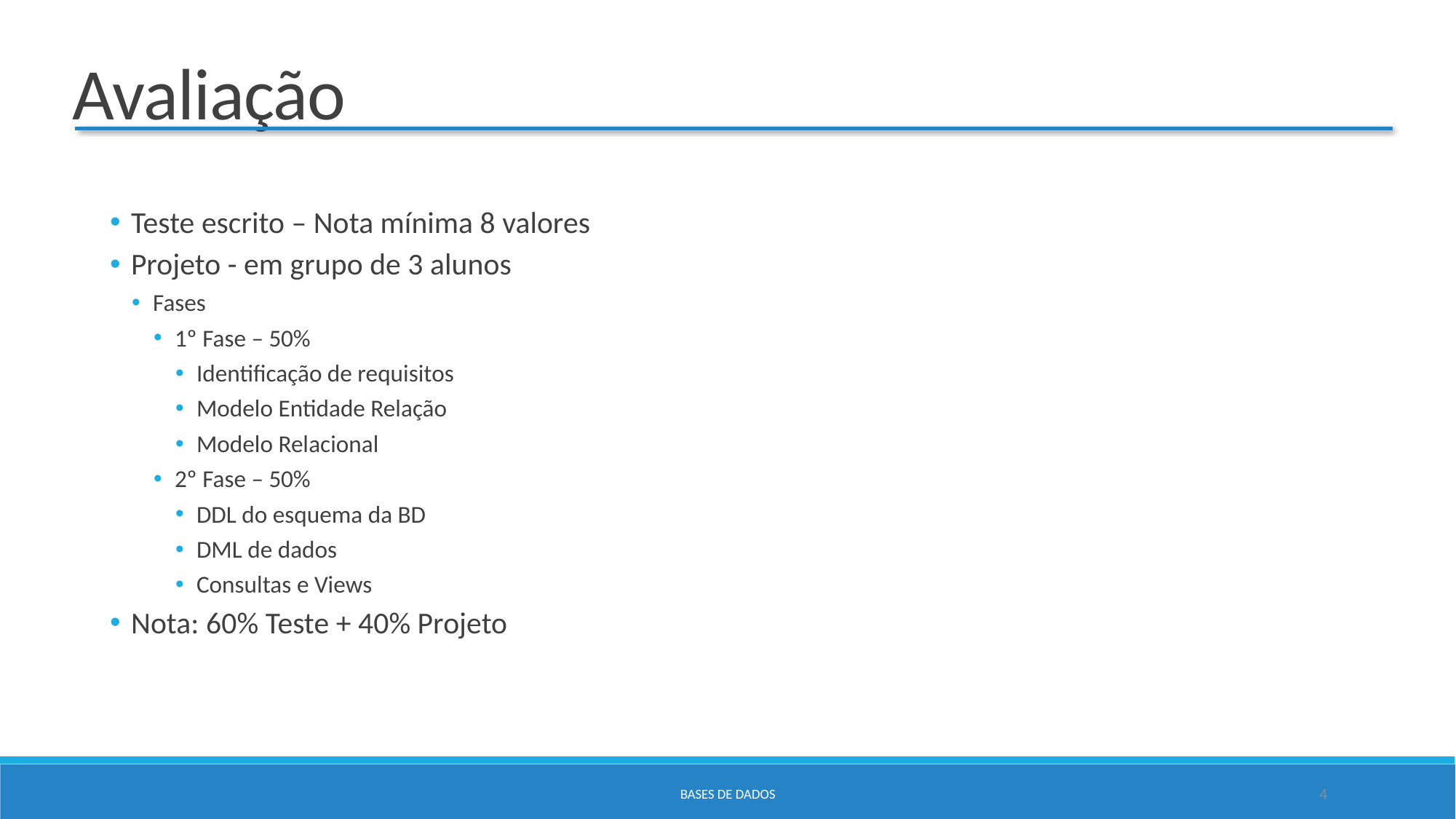

Avaliação

Teste escrito – Nota mínima 8 valores
Projeto - em grupo de 3 alunos
Fases
1º Fase – 50%
Identificação de requisitos
Modelo Entidade Relação
Modelo Relacional
2º Fase – 50%
DDL do esquema da BD
DML de dados
Consultas e Views
Nota: 60% Teste + 40% Projeto
Bases de Dados
4